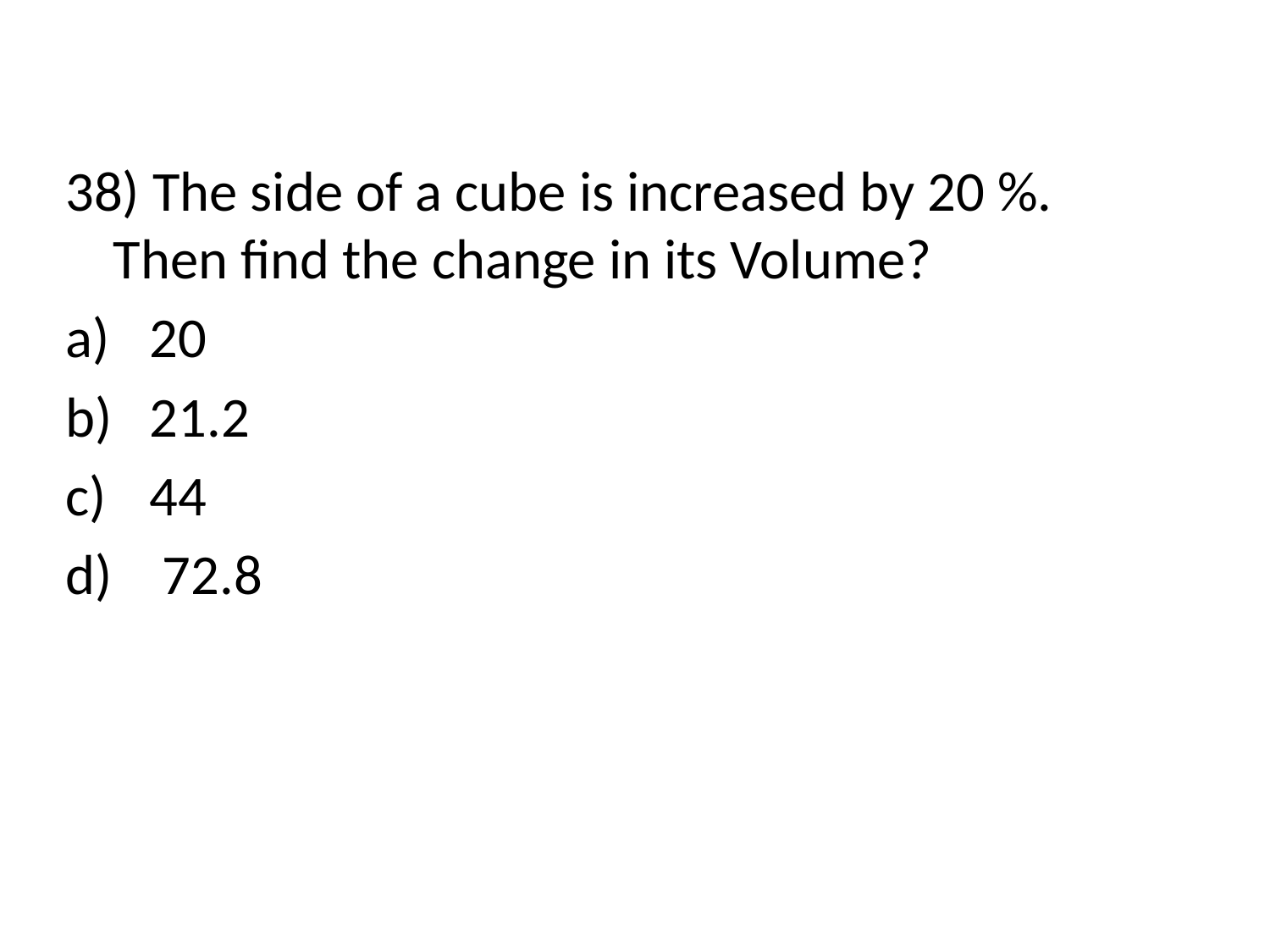

38) The side of a cube is increased by 20 %. Then find the change in its Volume?
 20
 21.2
 44
  72.8